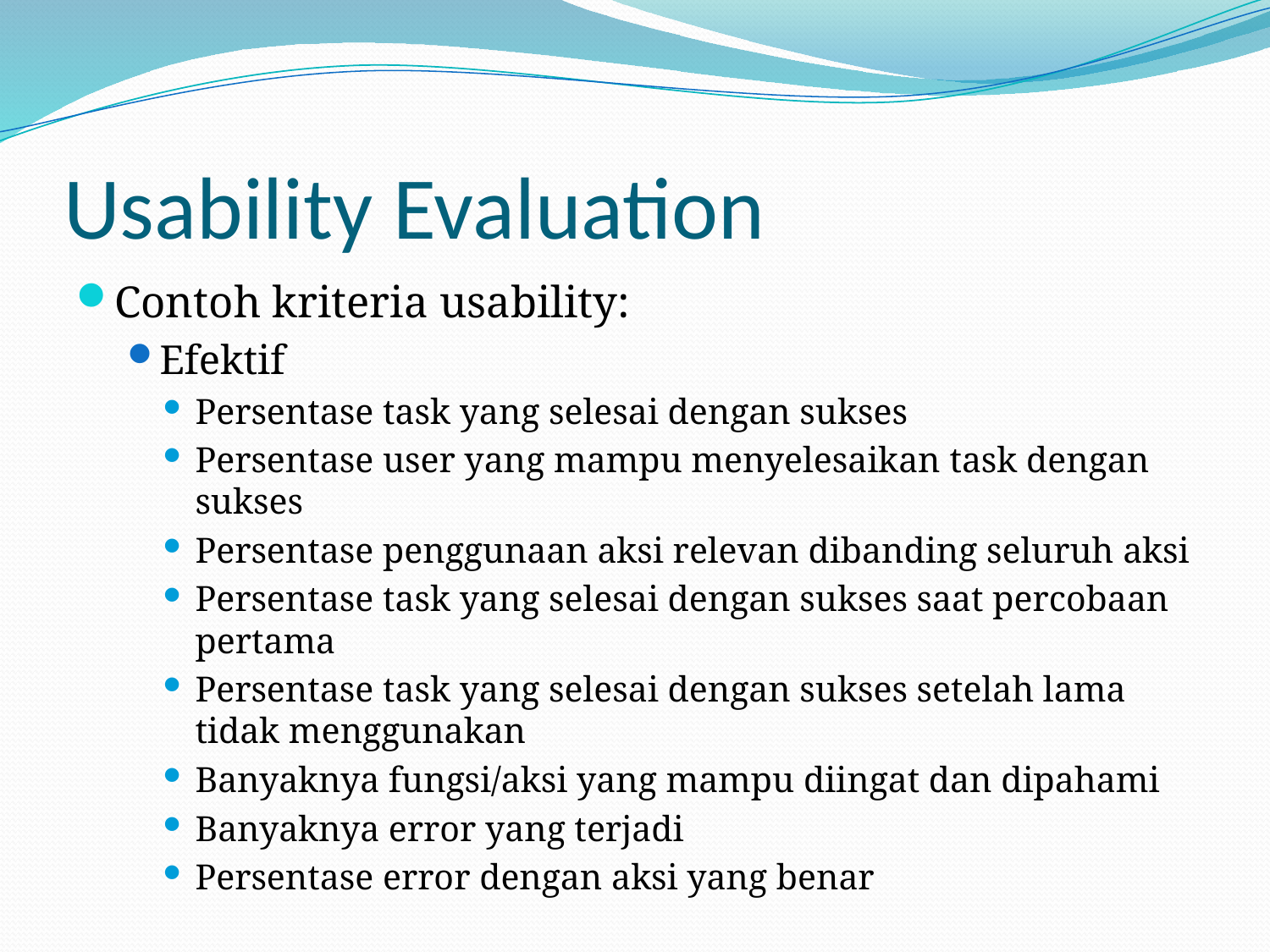

# Usability Evaluation
Contoh kriteria usability:
Efektif
Persentase task yang selesai dengan sukses
Persentase user yang mampu menyelesaikan task dengan sukses
Persentase penggunaan aksi relevan dibanding seluruh aksi
Persentase task yang selesai dengan sukses saat percobaan pertama
Persentase task yang selesai dengan sukses setelah lama tidak menggunakan
Banyaknya fungsi/aksi yang mampu diingat dan dipahami
Banyaknya error yang terjadi
Persentase error dengan aksi yang benar